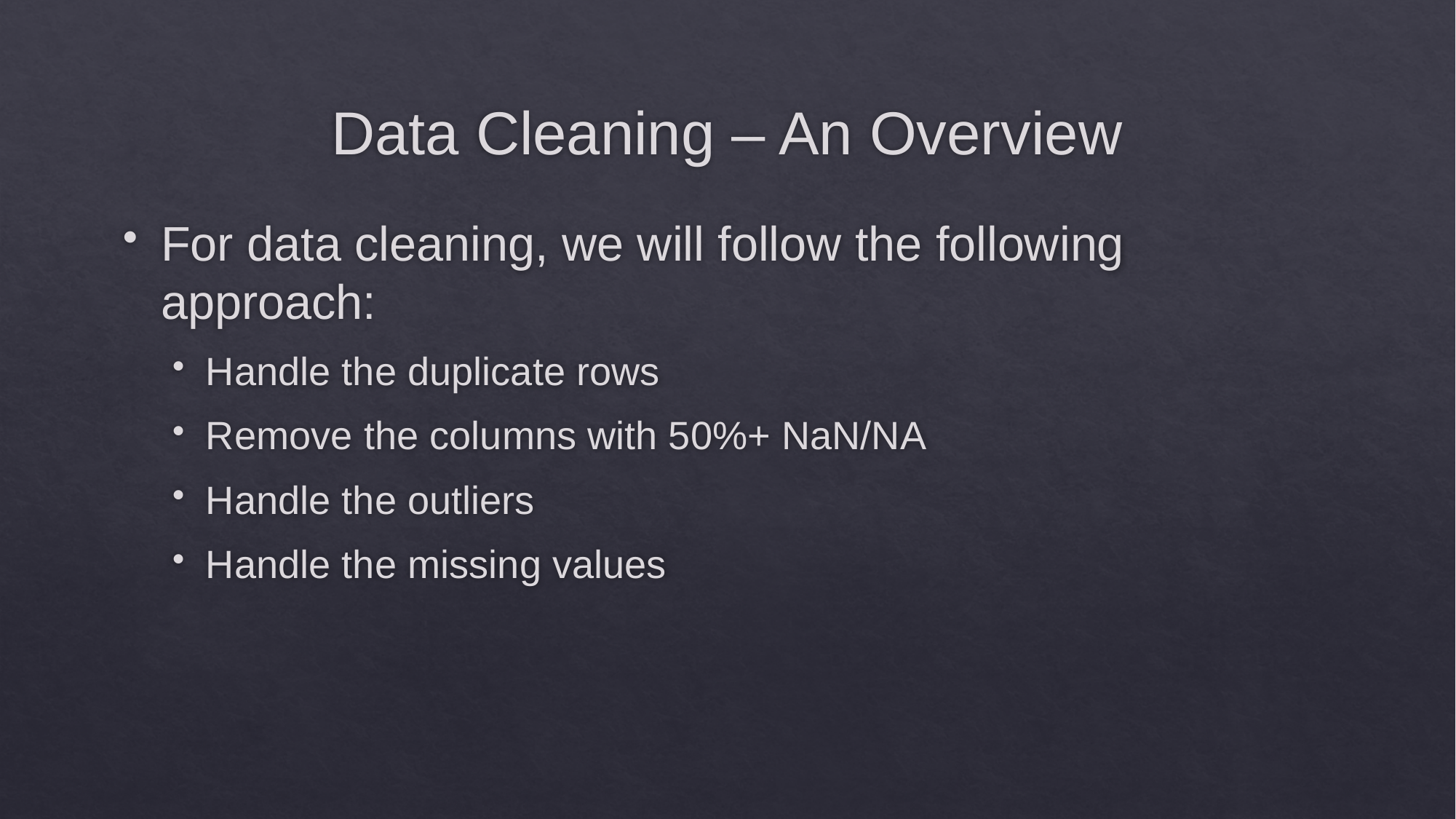

# Data Cleaning – An Overview
For data cleaning, we will follow the following approach:
Handle the duplicate rows
Remove the columns with 50%+ NaN/NA
Handle the outliers
Handle the missing values